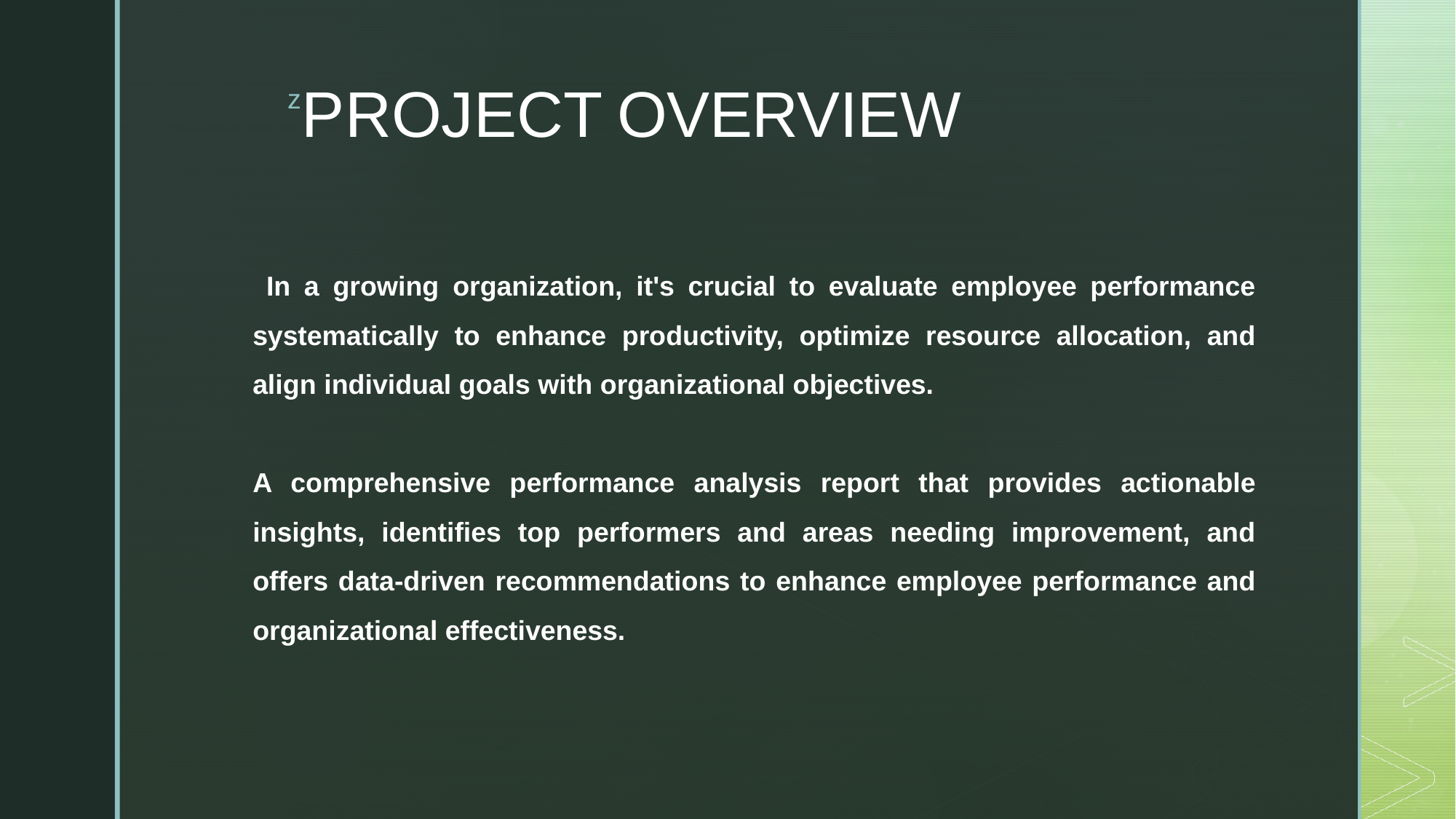

PROJECT	OVERVIEW
 In a growing organization, it's crucial to evaluate employee performance systematically to enhance productivity, optimize resource allocation, and align individual goals with organizational objectives.

A comprehensive performance analysis report that provides actionable insights, identifies top performers and areas needing improvement, and offers data-driven recommendations to enhance employee performance and organizational effectiveness.